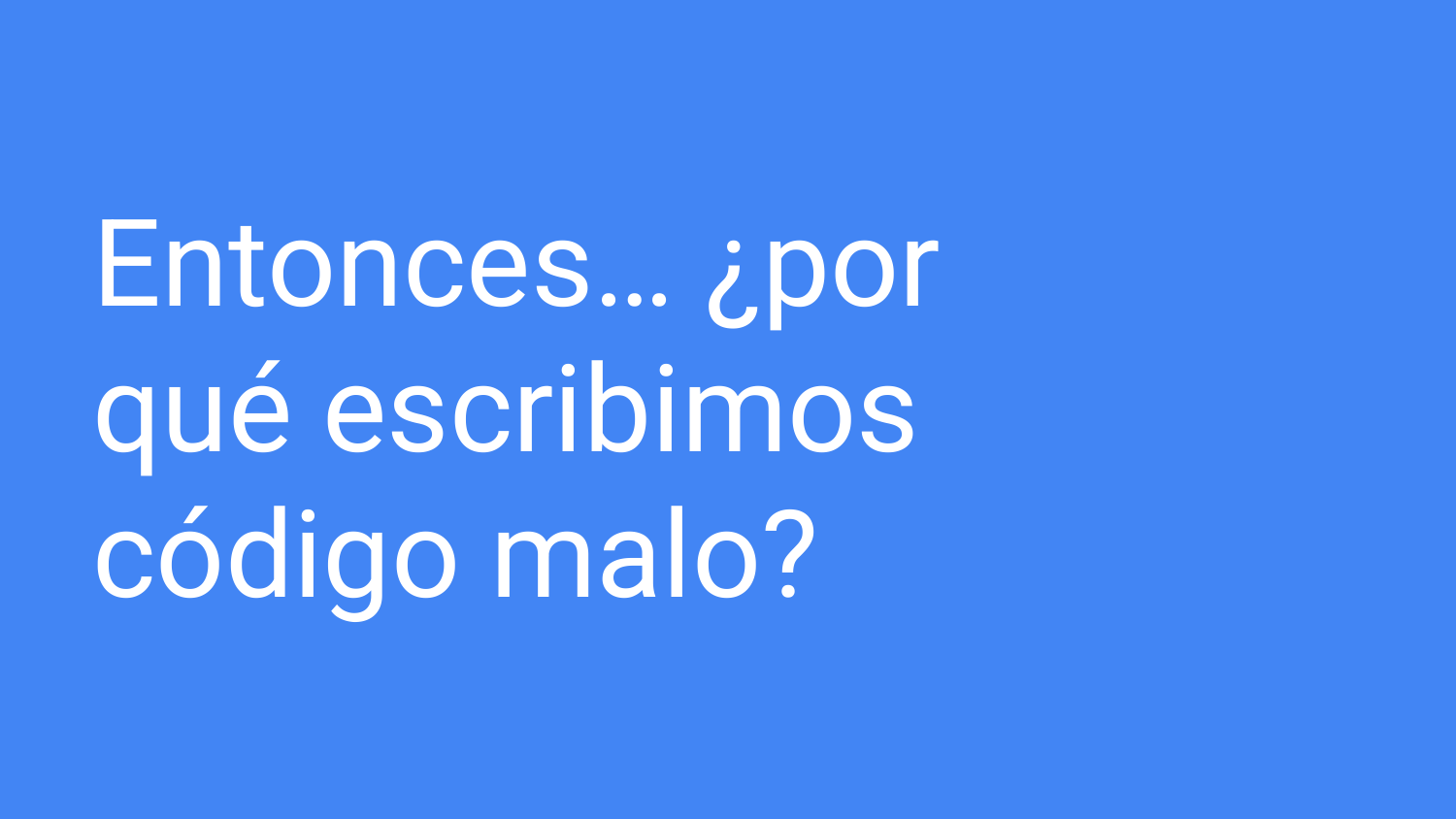

# Entonces… ¿por qué escribimos código malo?